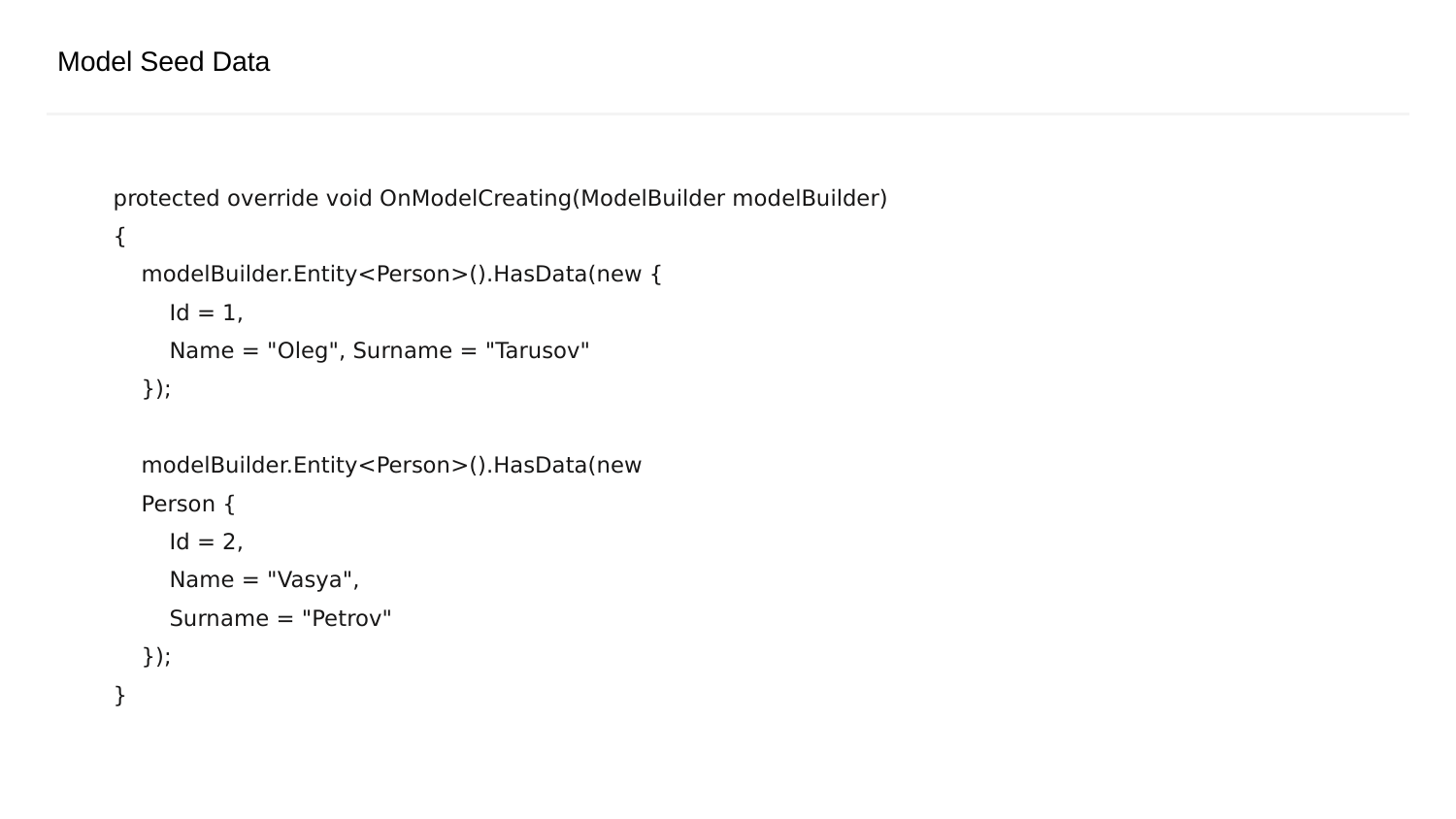

# Model Seed Data
        protected override void OnModelCreating(ModelBuilder modelBuilder)
        {
            modelBuilder.Entity<Person>().HasData(new {
                Id = 1,
                Name = "Oleg", Surname = "Tarusov"
            });

            modelBuilder.Entity<Person>().HasData(new
            Person {
                Id = 2,
                Name = "Vasya",
                Surname = "Petrov"
            });
        }

CONFIDENTIAL  |  © 2019 EPAM Systems, Inc.